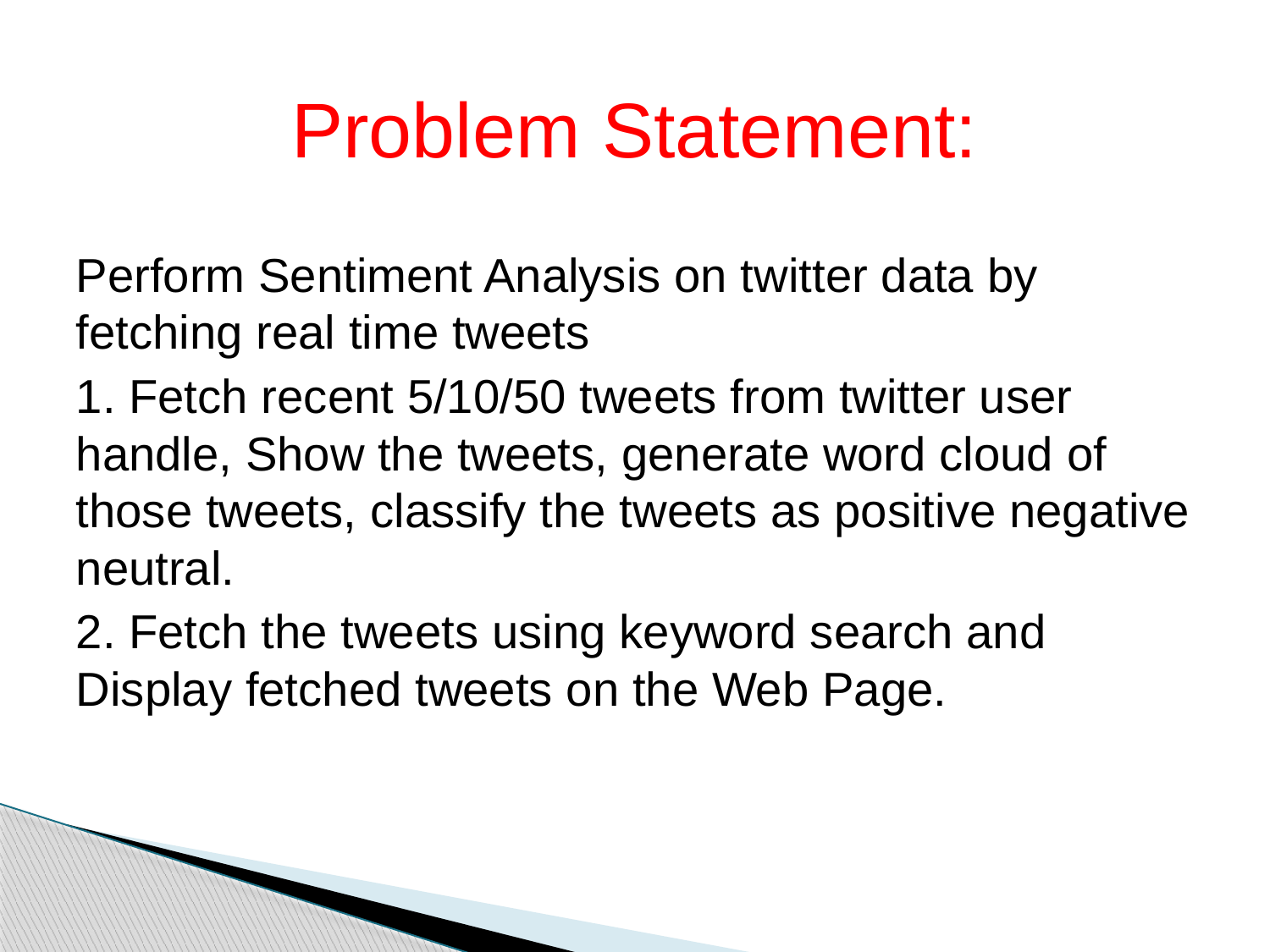

Problem Statement:

Perform Sentiment Analysis on twitter data by fetching real time tweets
1. Fetch recent 5/10/50 tweets from twitter user handle, Show the tweets, generate word cloud of those tweets, classify the tweets as positive negative neutral.
2. Fetch the tweets using keyword search and Display fetched tweets on the Web Page.